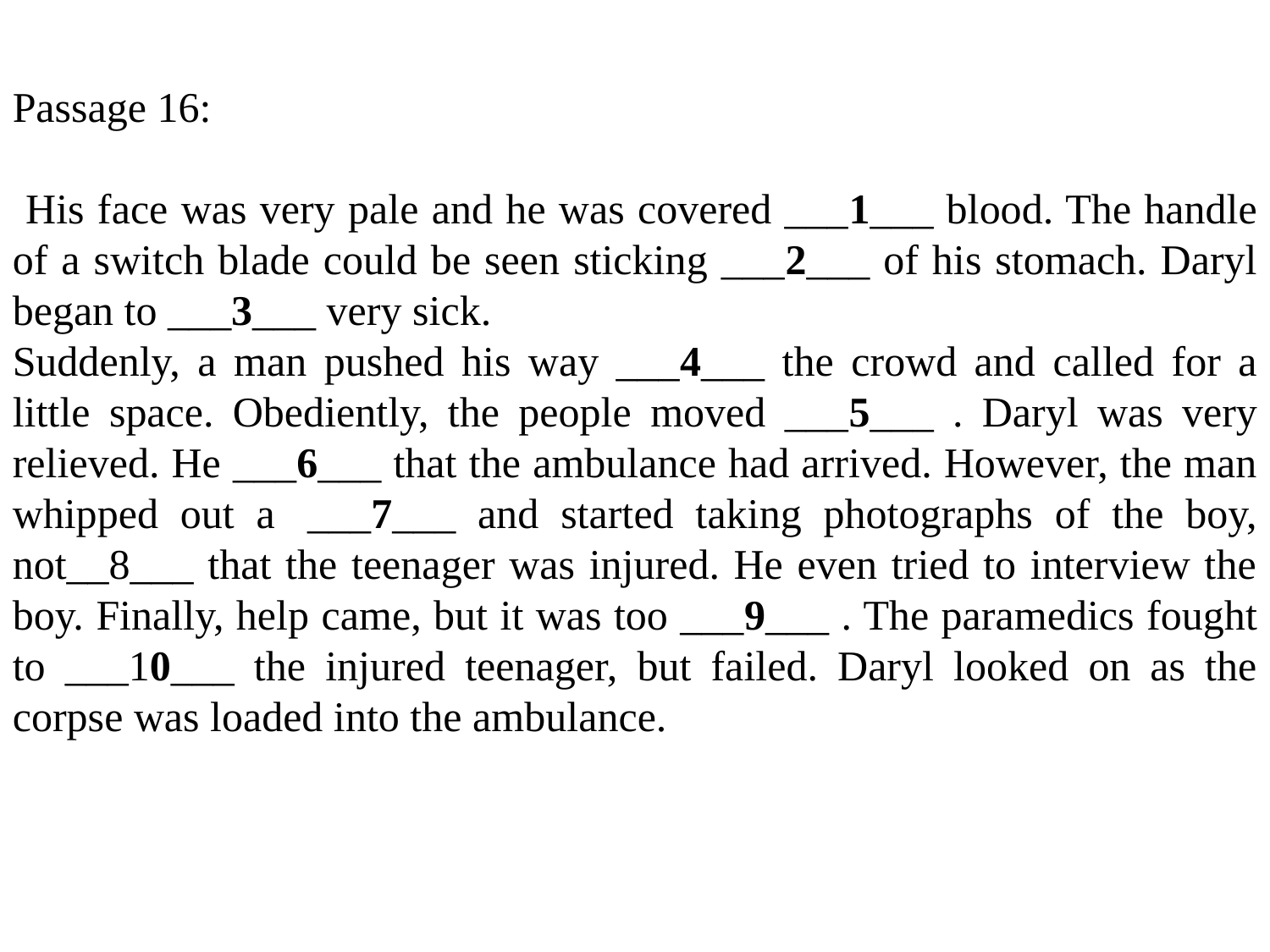

Passage 16:

 His face was very pale and he was covered ___1___ blood. The handle of a switch blade could be seen sticking ___2___ of his stomach. Daryl began to ___3___ very sick.
Suddenly, a man pushed his way ___4___ the crowd and called for a little space. Obediently, the people moved ___5___ . Daryl was very relieved. He ___6___ that the ambulance had arrived. However, the man whipped out a  ___7___ and started taking photographs of the boy, not__8___ that the teenager was injured. He even tried to interview the boy. Finally, help came, but it was too ___9___ . The paramedics fought to ___10___ the injured teenager, but failed. Daryl looked on as the corpse was loaded into the ambulance.